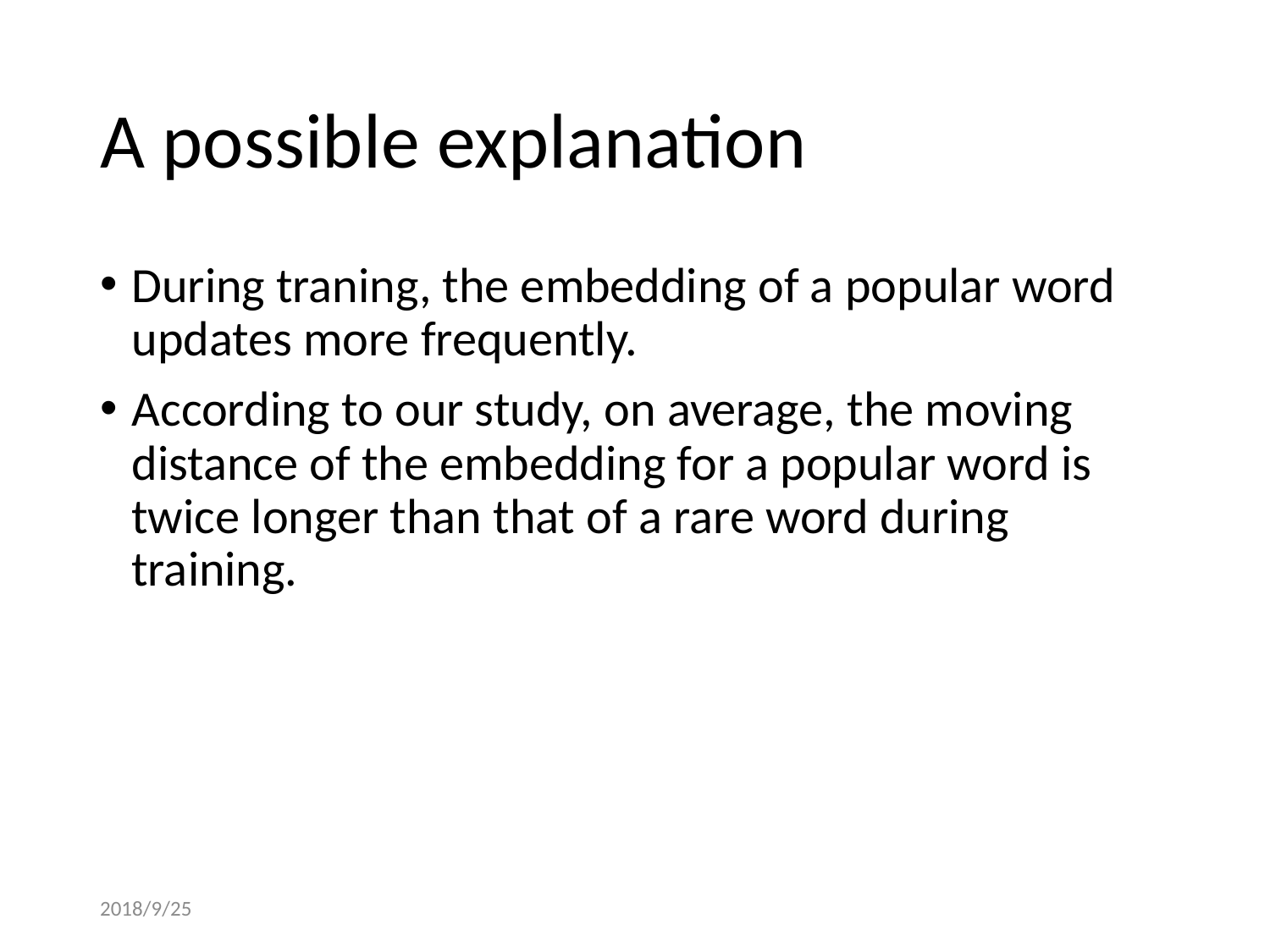

# A possible explanation
During traning, the embedding of a popular word updates more frequently.
According to our study, on average, the moving distance of the embedding for a popular word is twice longer than that of a rare word during training.
2018/9/25